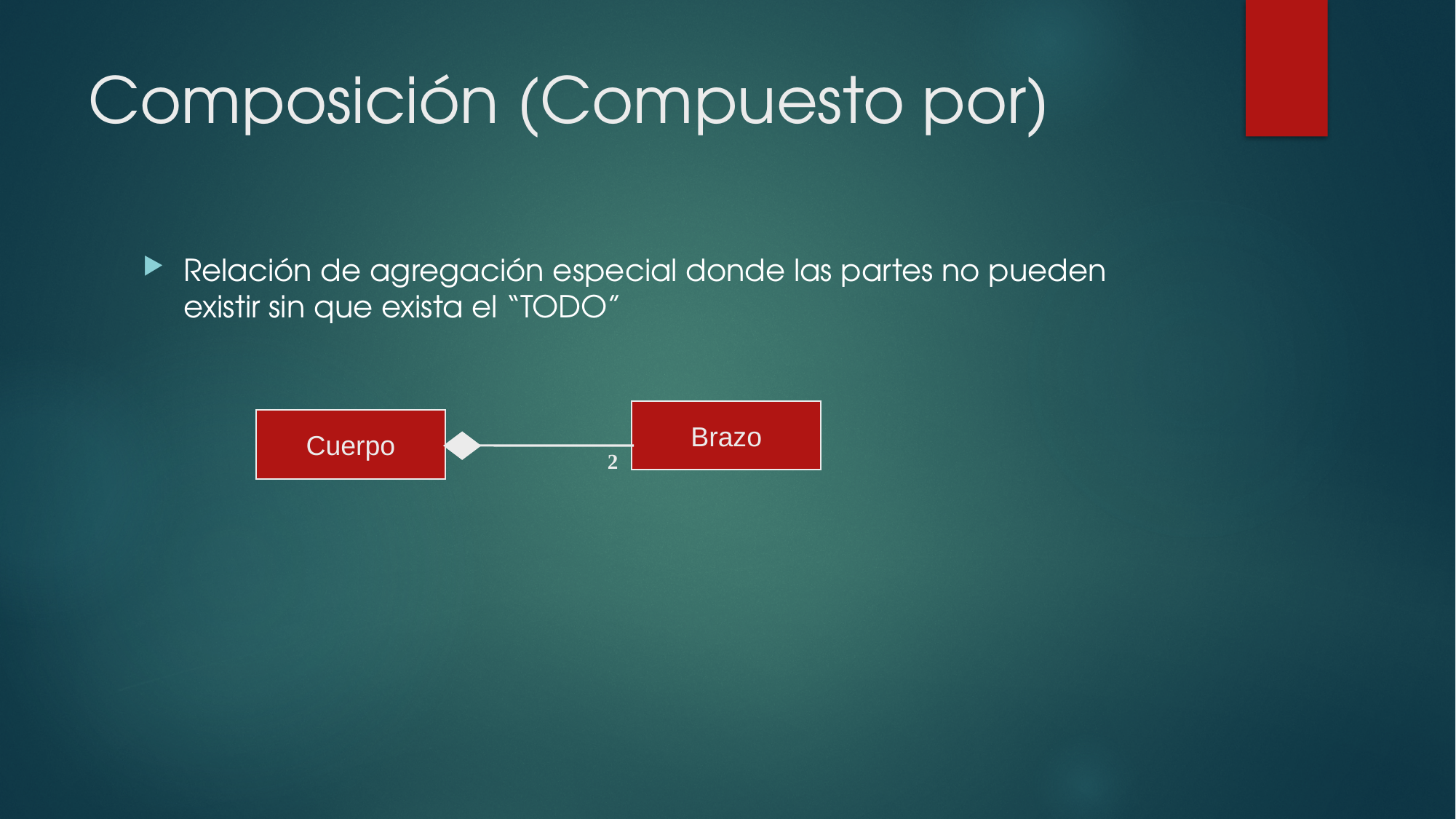

# Composición (Compuesto por)
Relación de agregación especial donde las partes no pueden existir sin que exista el “TODO”
Brazo
Cuerpo

2